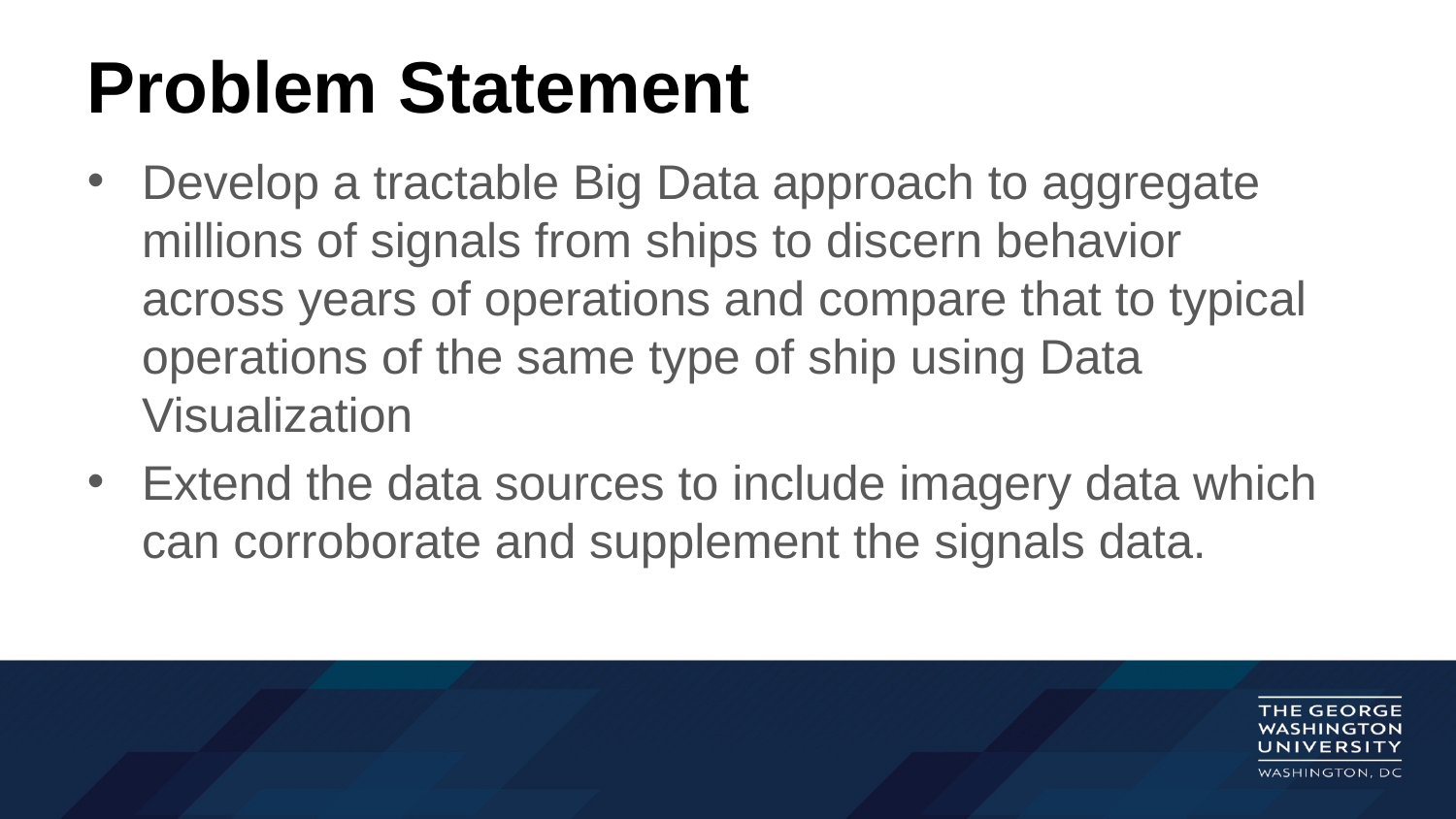

# Problem Statement

Develop a tractable Big Data approach to aggregate millions of signals from ships to discern behavior across years of operations and compare that to typical operations of the same type of ship using Data Visualization
Extend the data sources to include imagery data which can corroborate and supplement the signals data.